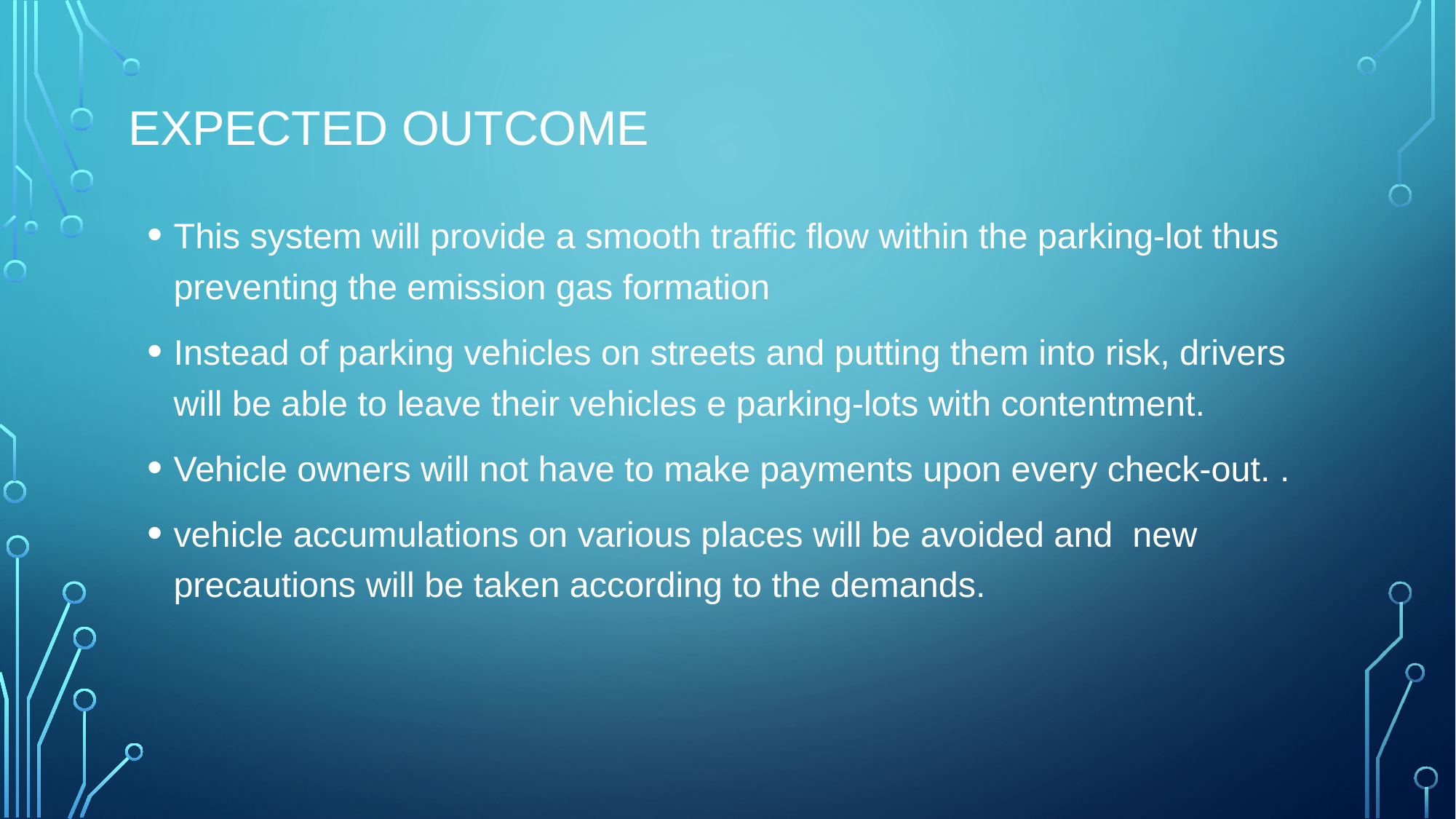

# Expected outcome
This system will provide a smooth traffic flow within the parking-lot thus preventing the emission gas formation
Instead of parking vehicles on streets and putting them into risk, drivers will be able to leave their vehicles e parking-lots with contentment.
Vehicle owners will not have to make payments upon every check-out. .
vehicle accumulations on various places will be avoided and  new precautions will be taken according to the demands.